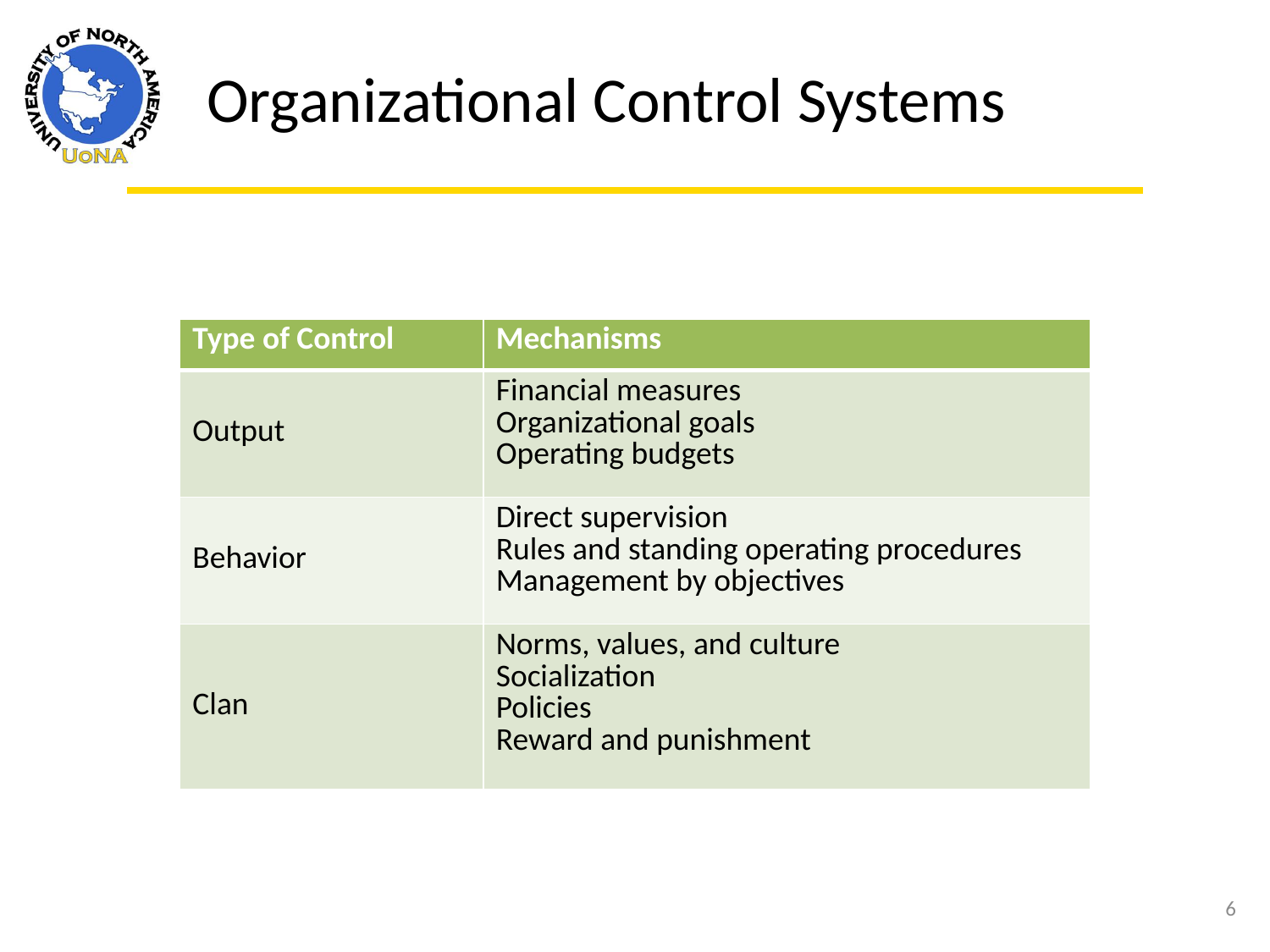

Organizational Control Systems
| Type of Control | Mechanisms |
| --- | --- |
| Output | Financial measures Organizational goals Operating budgets |
| Behavior | Direct supervision Rules and standing operating procedures Management by objectives |
| Clan | Norms, values, and culture Socialization Policies Reward and punishment |
6